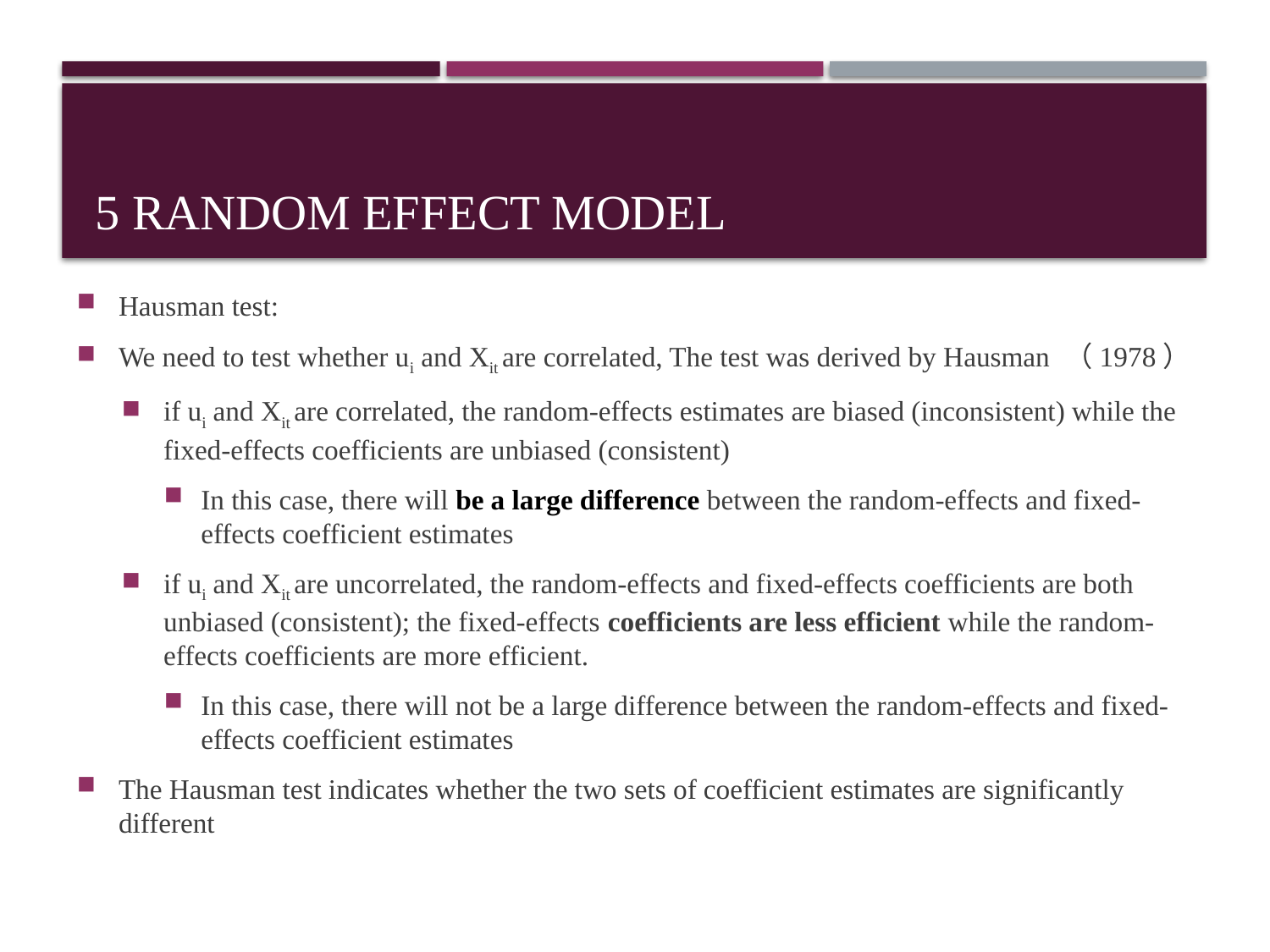

# 5 Random effect model
Hausman test:
We need to test whether ui and Xit are correlated, The test was derived by Hausman （1978）
if ui and Xit are correlated, the random-effects estimates are biased (inconsistent) while the fixed-effects coefficients are unbiased (consistent)
In this case, there will be a large difference between the random-effects and fixed-effects coefficient estimates
if ui and Xit are uncorrelated, the random-effects and fixed-effects coefficients are both unbiased (consistent); the fixed-effects coefficients are less efficient while the random-effects coefficients are more efficient.
In this case, there will not be a large difference between the random-effects and fixed-effects coefficient estimates
The Hausman test indicates whether the two sets of coefficient estimates are significantly different
32